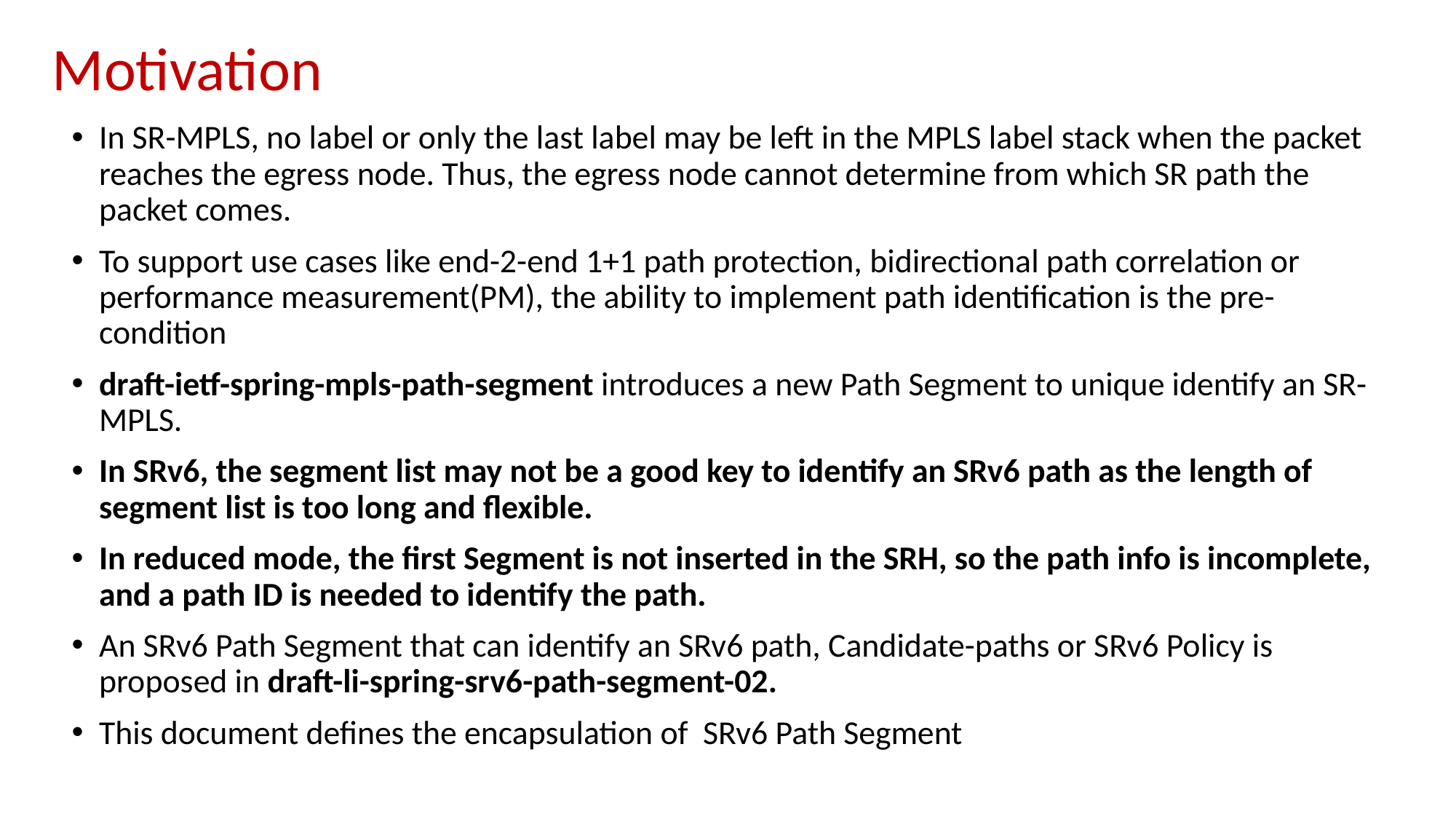

# Motivation
In SR-MPLS, no label or only the last label may be left in the MPLS label stack when the packet reaches the egress node. Thus, the egress node cannot determine from which SR path the packet comes.
To support use cases like end-2-end 1+1 path protection, bidirectional path correlation or performance measurement(PM), the ability to implement path identification is the pre-condition
draft-ietf-spring-mpls-path-segment introduces a new Path Segment to unique identify an SR-MPLS.
In SRv6, the segment list may not be a good key to identify an SRv6 path as the length of segment list is too long and flexible.
In reduced mode, the first Segment is not inserted in the SRH, so the path info is incomplete, and a path ID is needed to identify the path.
An SRv6 Path Segment that can identify an SRv6 path, Candidate-paths or SRv6 Policy is proposed in draft-li-spring-srv6-path-segment-02.
This document defines the encapsulation of  SRv6 Path Segment